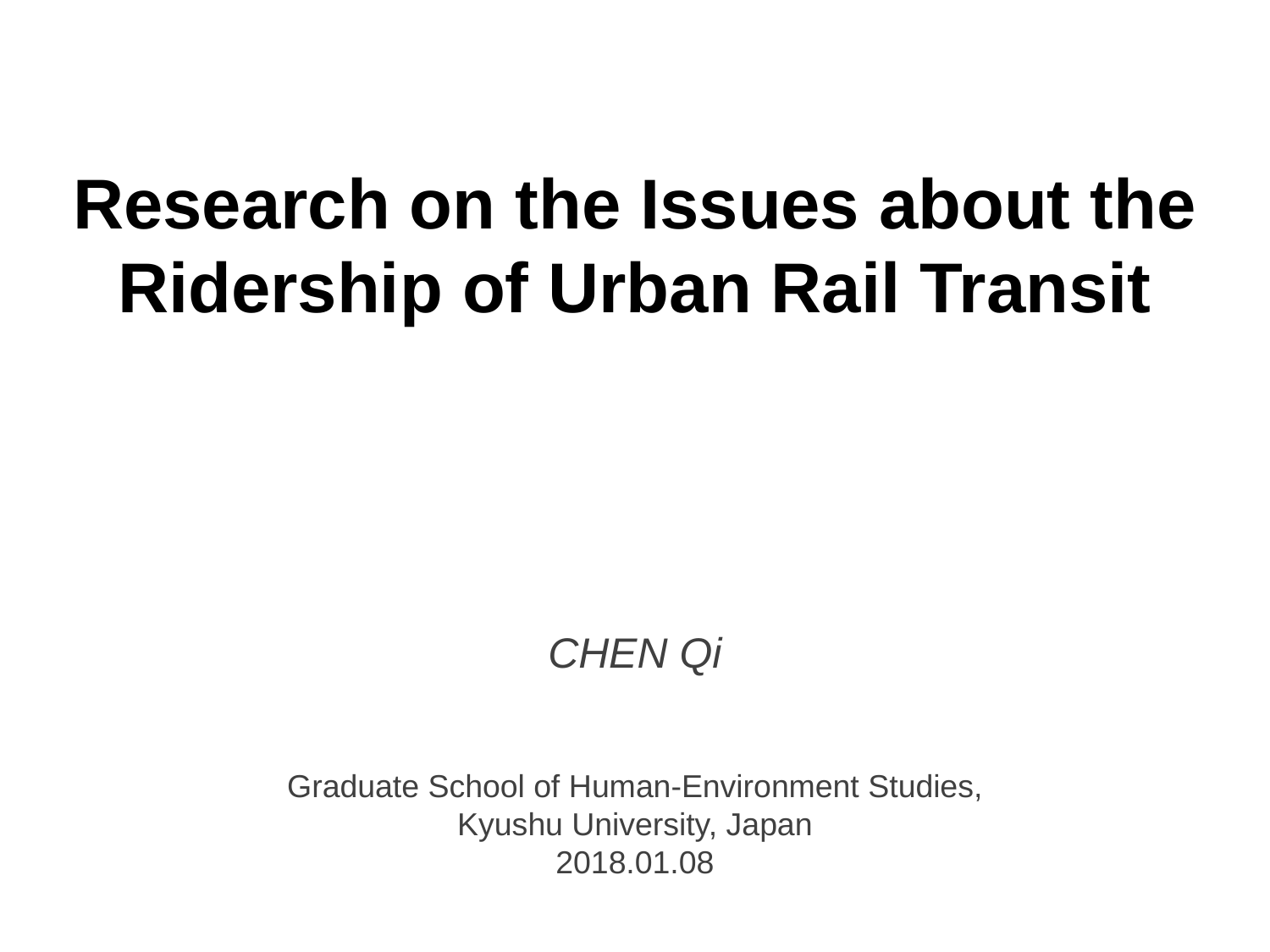

Research on the Issues about the Ridership of Urban Rail Transit
CHEN Qi
Graduate School of Human-Environment Studies, Kyushu University, Japan
2018.01.08